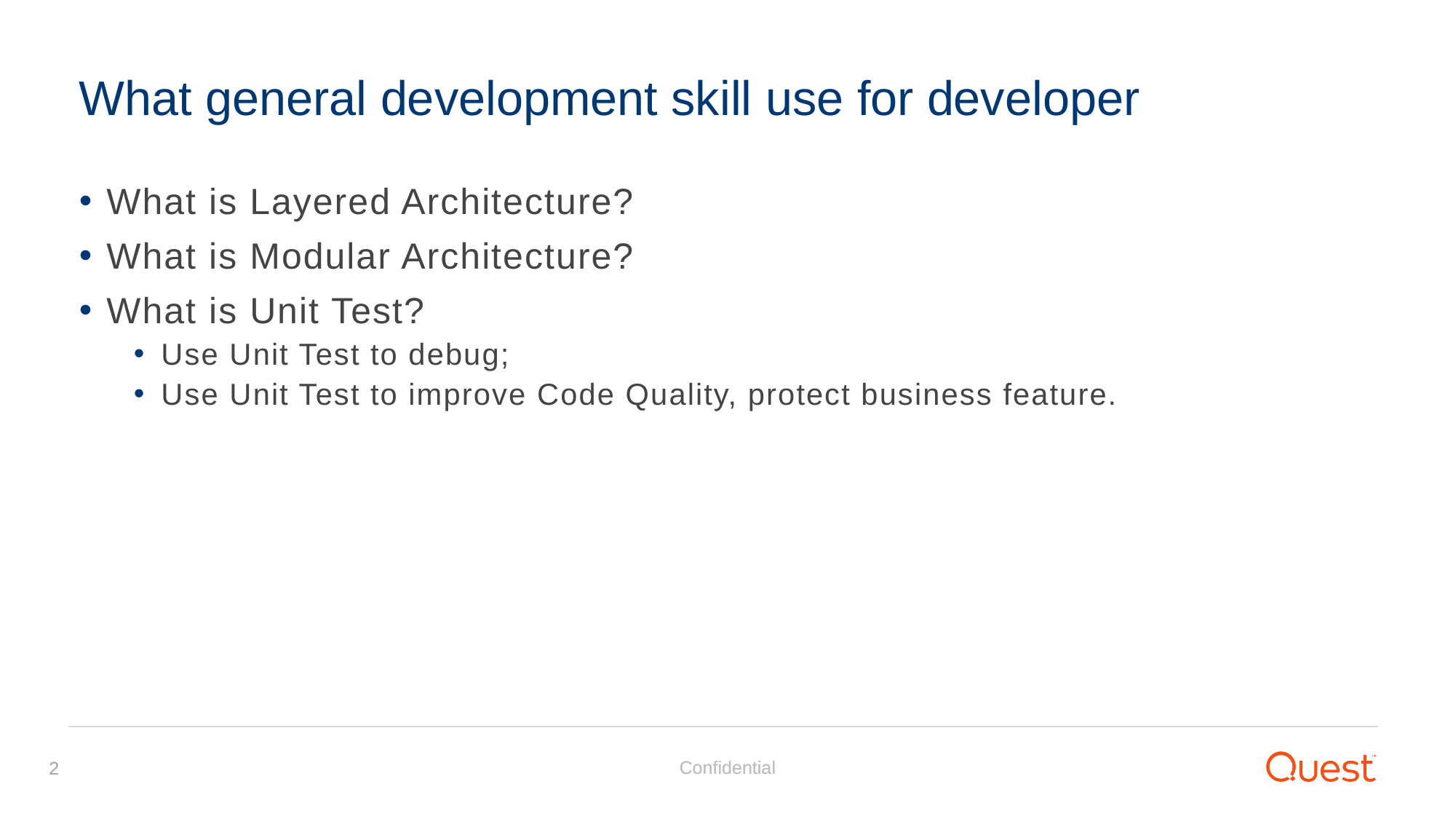

What general development skill use for developer
What is Layered Architecture?
What is Modular Architecture?
What is Unit Test?
Use Unit Test to debug;
Use Unit Test to improve Code Quality, protect business feature.